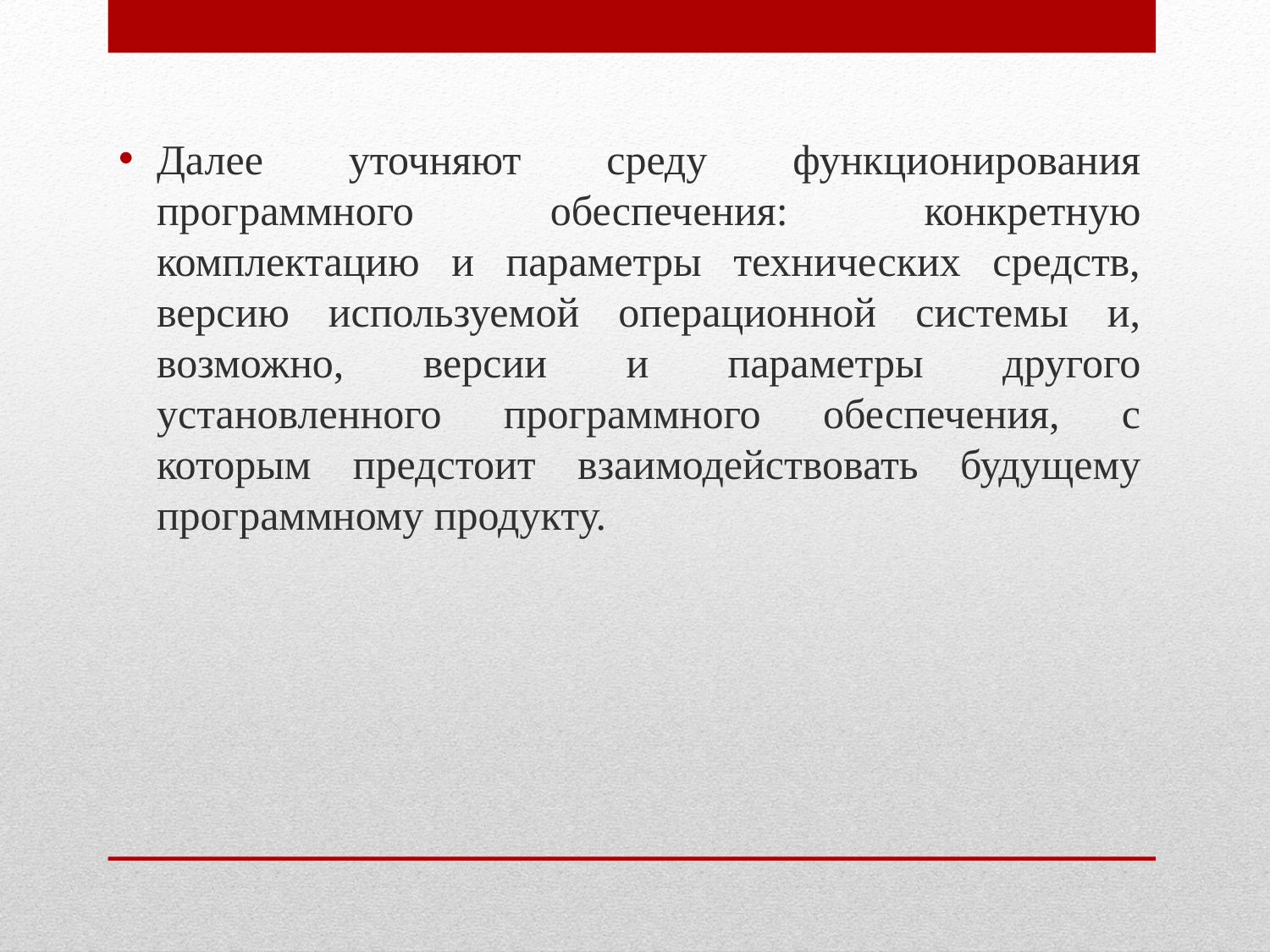

Далее уточняют среду функционирования программного обеспечения: конкретную комплектацию и параметры технических средств, версию используемой операционной системы и, возможно, версии и параметры другого установленного программного обеспечения, с которым предстоит взаимодействовать будущему программному продукту.

#